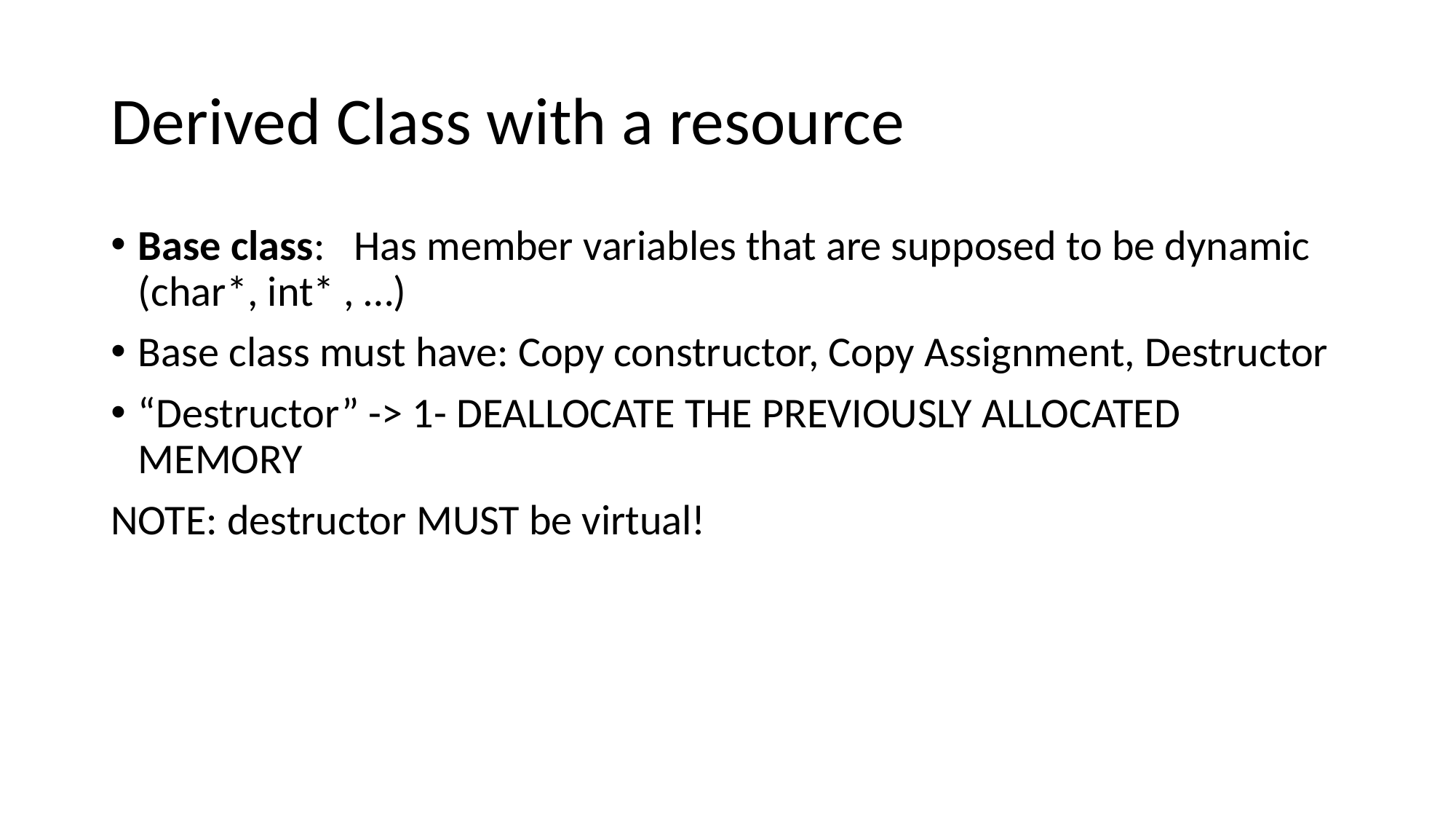

# Derived Class with a resource
Base class:   Has member variables that are supposed to be dynamic (char*, int* , …)
Base class must have: Copy constructor, Copy Assignment, Destructor
“Destructor” -> 1- DEALLOCATE THE PREVIOUSLY ALLOCATED MEMORY
NOTE: destructor MUST be virtual!